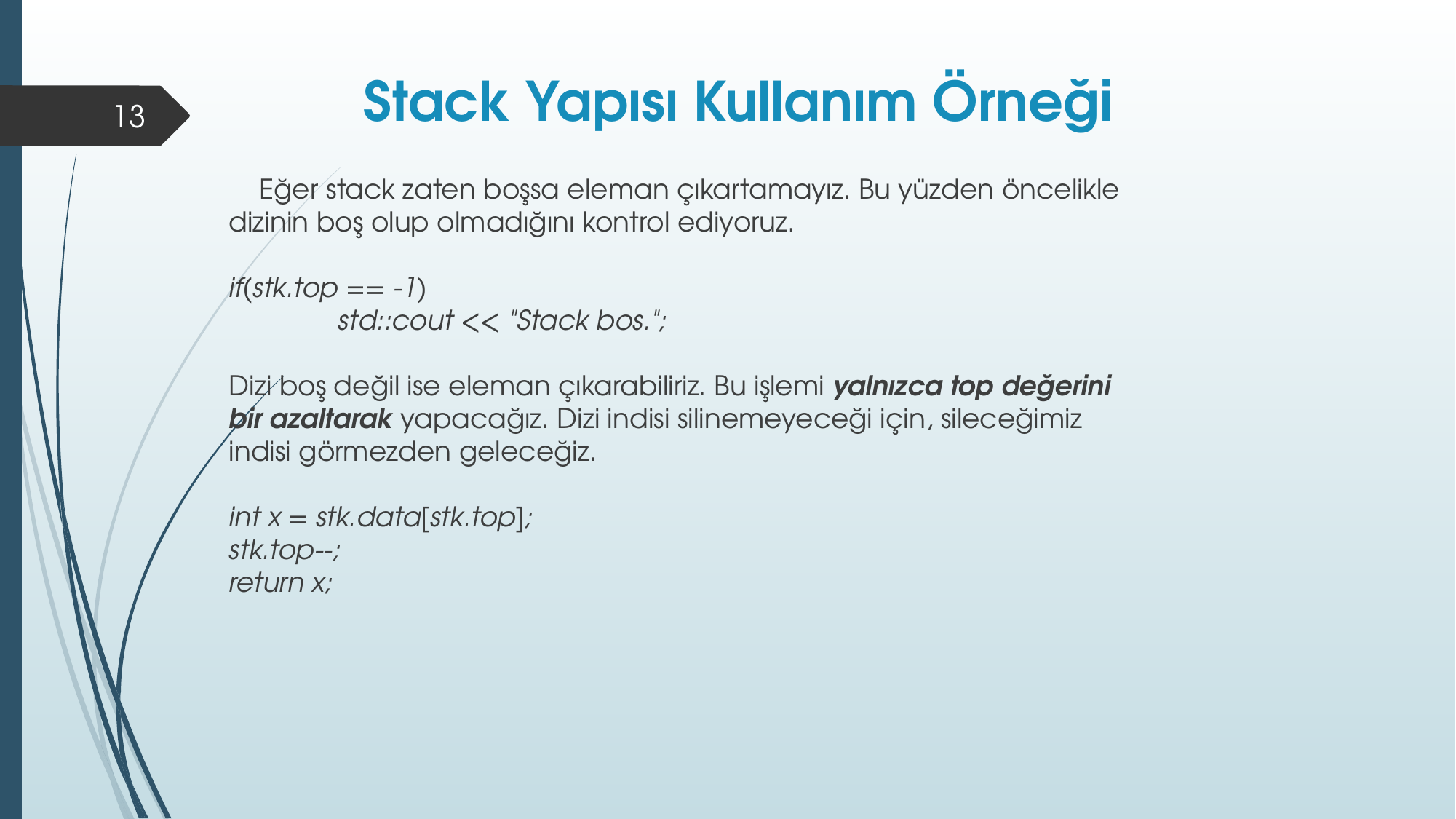

# Stack Yapısı Kullanım Örneği
13
    Eğer stack zaten boşsa eleman çıkartamayız. Bu yüzden öncelikle dizinin boş olup olmadığını kontrol ediyoruz.

if(stk.top == -1)
	std::cout << "Stack bos.";

Dizi boş değil ise eleman çıkarabiliriz. Bu işlemi yalnızca top değerini bir azaltarak yapacağız. Dizi indisi silinemeyeceği için, sileceğimiz indisi görmezden geleceğiz.

int x = stk.data[stk.top];
stk.top--;
return x;